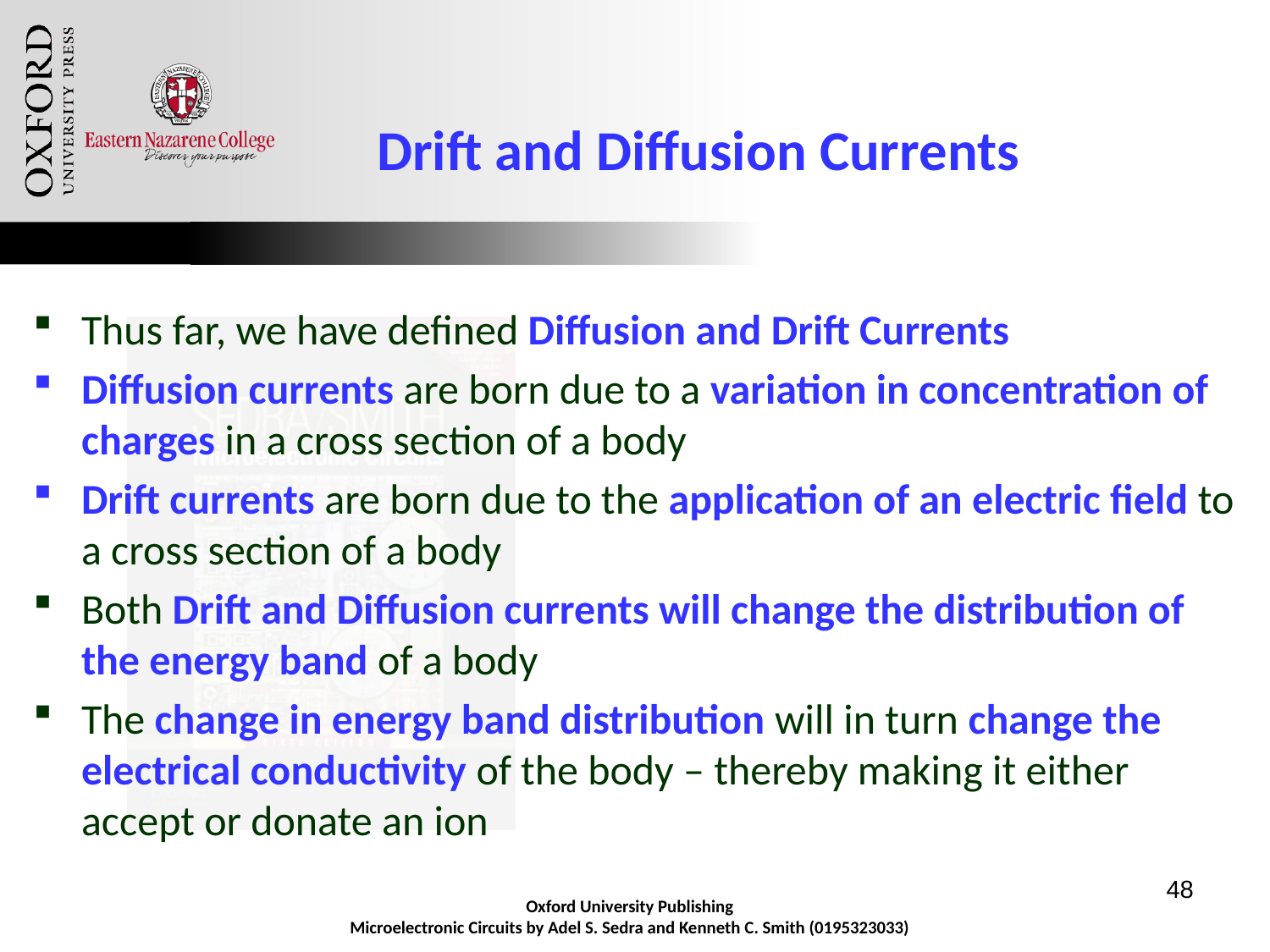

# Drift and Diffusion Currents
Thus far, we have defined Diffusion and Drift Currents
Diffusion currents are born due to a variation in concentration of charges in a cross section of a body
Drift currents are born due to the application of an electric field to a cross section of a body
Both Drift and Diffusion currents will change the distribution of the energy band of a body
The change in energy band distribution will in turn change the electrical conductivity of the body – thereby making it either accept or donate an ion
48

Oxford University Publishing
Microelectronic Circuits by Adel S. Sedra and Kenneth C. Smith (0195323033)